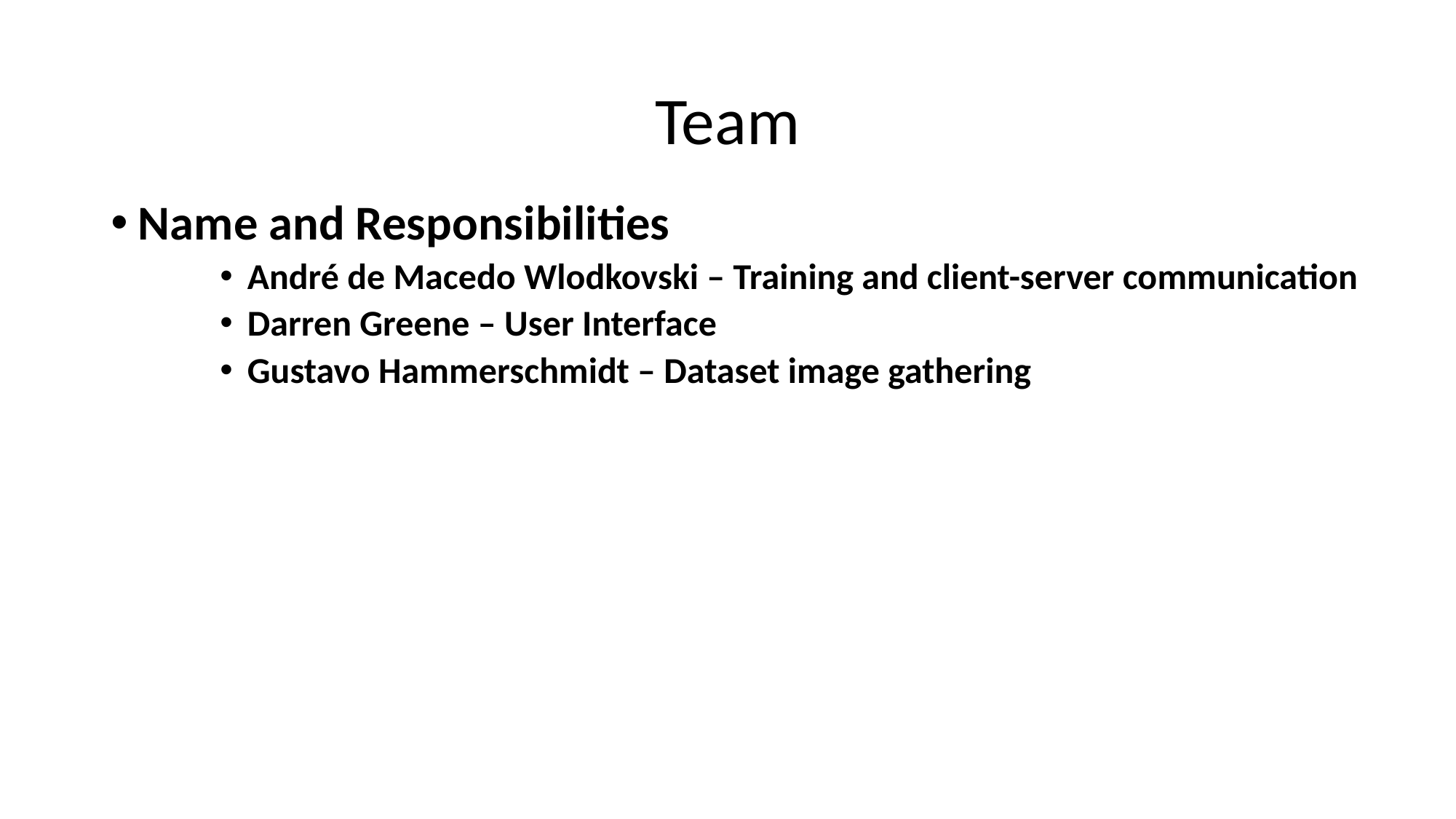

# Team
Name and Responsibilities
André de Macedo Wlodkovski – Training and client-server communication
Darren Greene – User Interface
Gustavo Hammerschmidt – Dataset image gathering